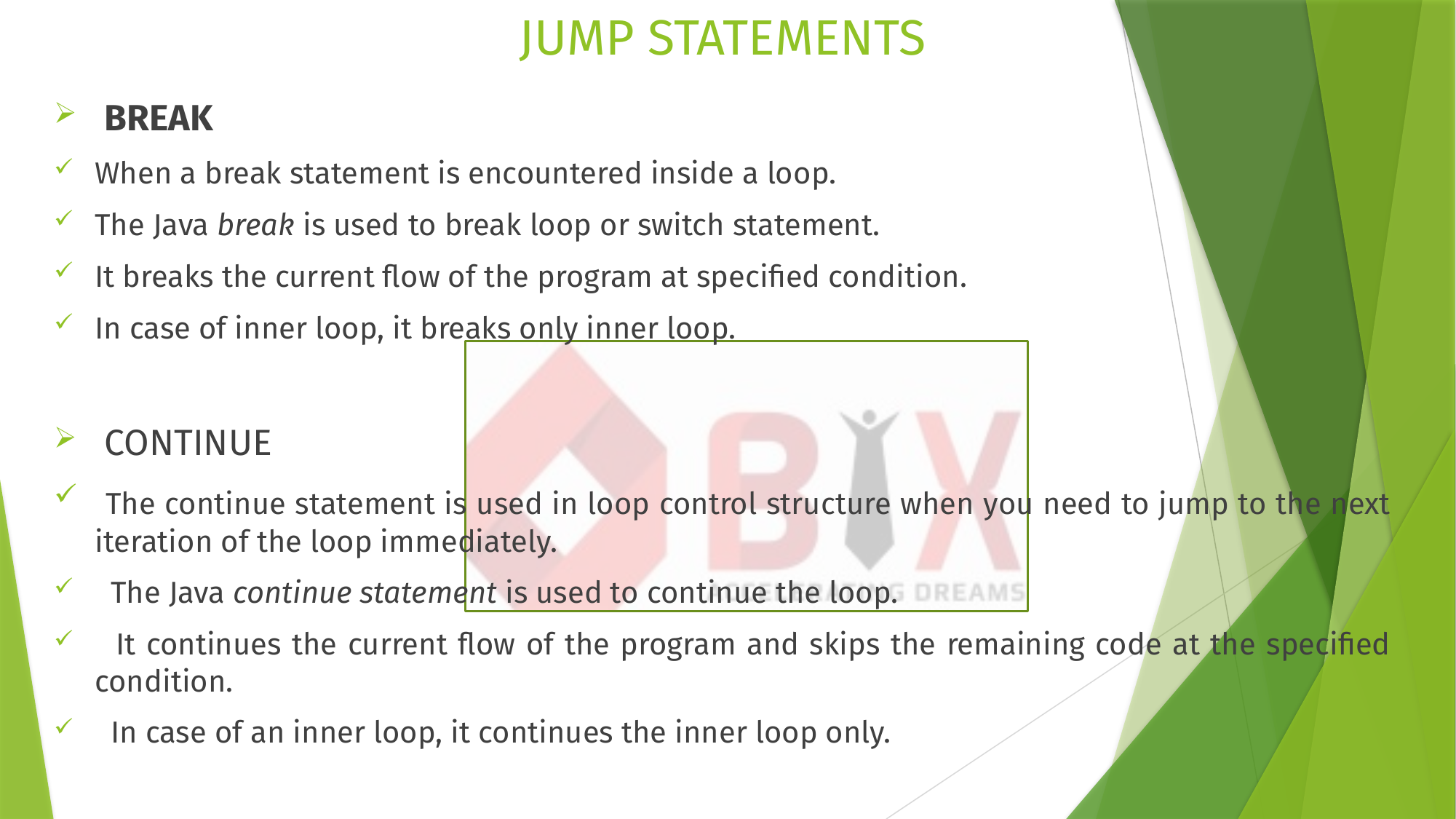

# JUMP STATEMENTS
 BREAK
When a break statement is encountered inside a loop.
The Java break is used to break loop or switch statement.
It breaks the current flow of the program at specified condition.
In case of inner loop, it breaks only inner loop.

 CONTINUE
 The continue statement is used in loop control structure when you need to jump to the next iteration of the loop immediately.
  The Java continue statement is used to continue the loop.
  It continues the current flow of the program and skips the remaining code at the specified condition.
  In case of an inner loop, it continues the inner loop only.